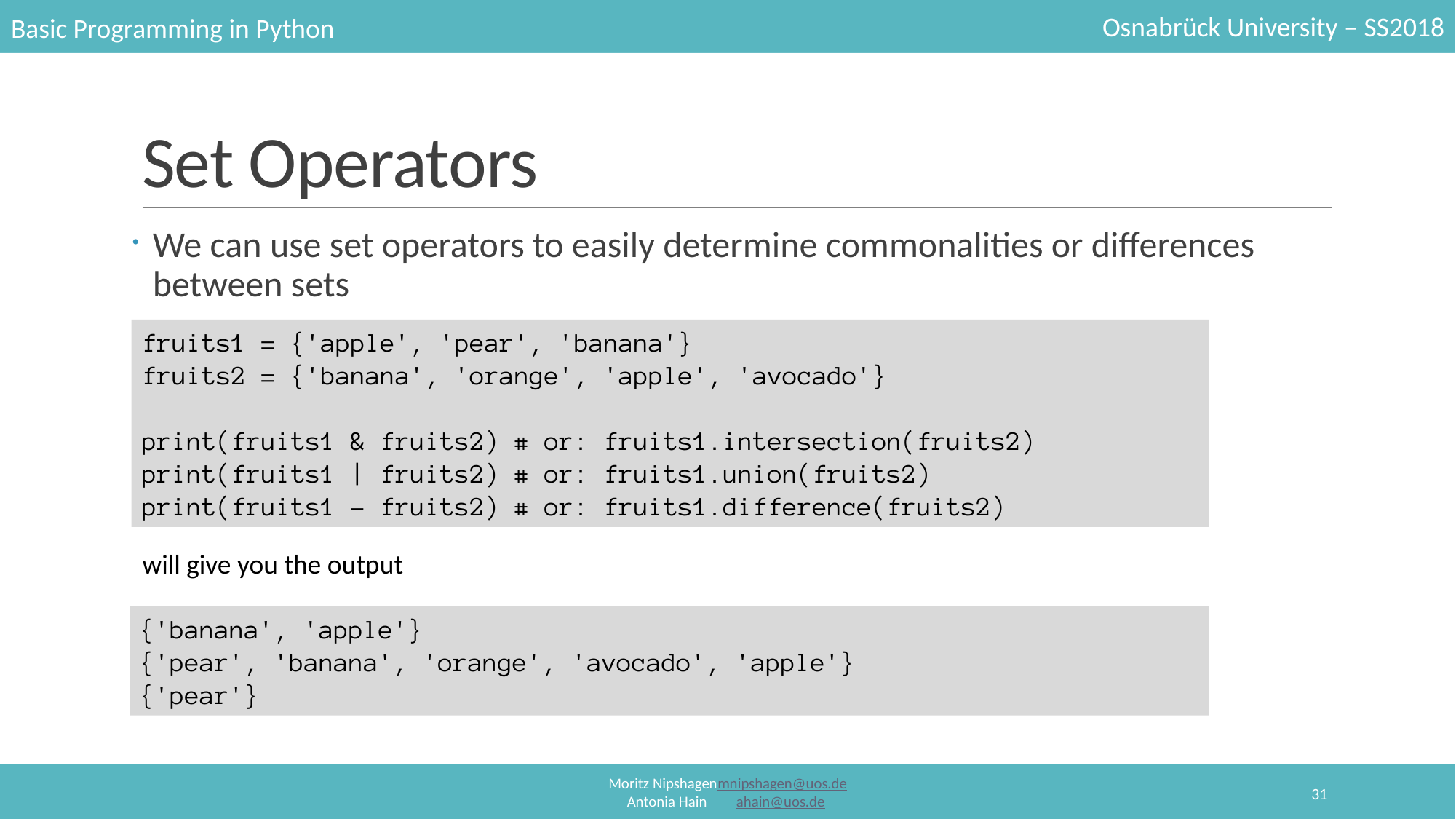

# Set Operators
We can use set operators to easily determine commonalities or differences between sets

fruits1 = {'apple', 'pear', 'banana'}
fruits2 = {'banana', 'orange', 'apple', 'avocado'}

print(fruits1 & fruits2) # or: fruits1.intersection(fruits2)
print(fruits1 | fruits2) # or: fruits1.union(fruits2)
print(fruits1 - fruits2) # or: fruits1.difference(fruits2)
will give you the output
{'banana', 'apple'}
{'pear', 'banana', 'orange', 'avocado', 'apple'}
{'pear'}
31